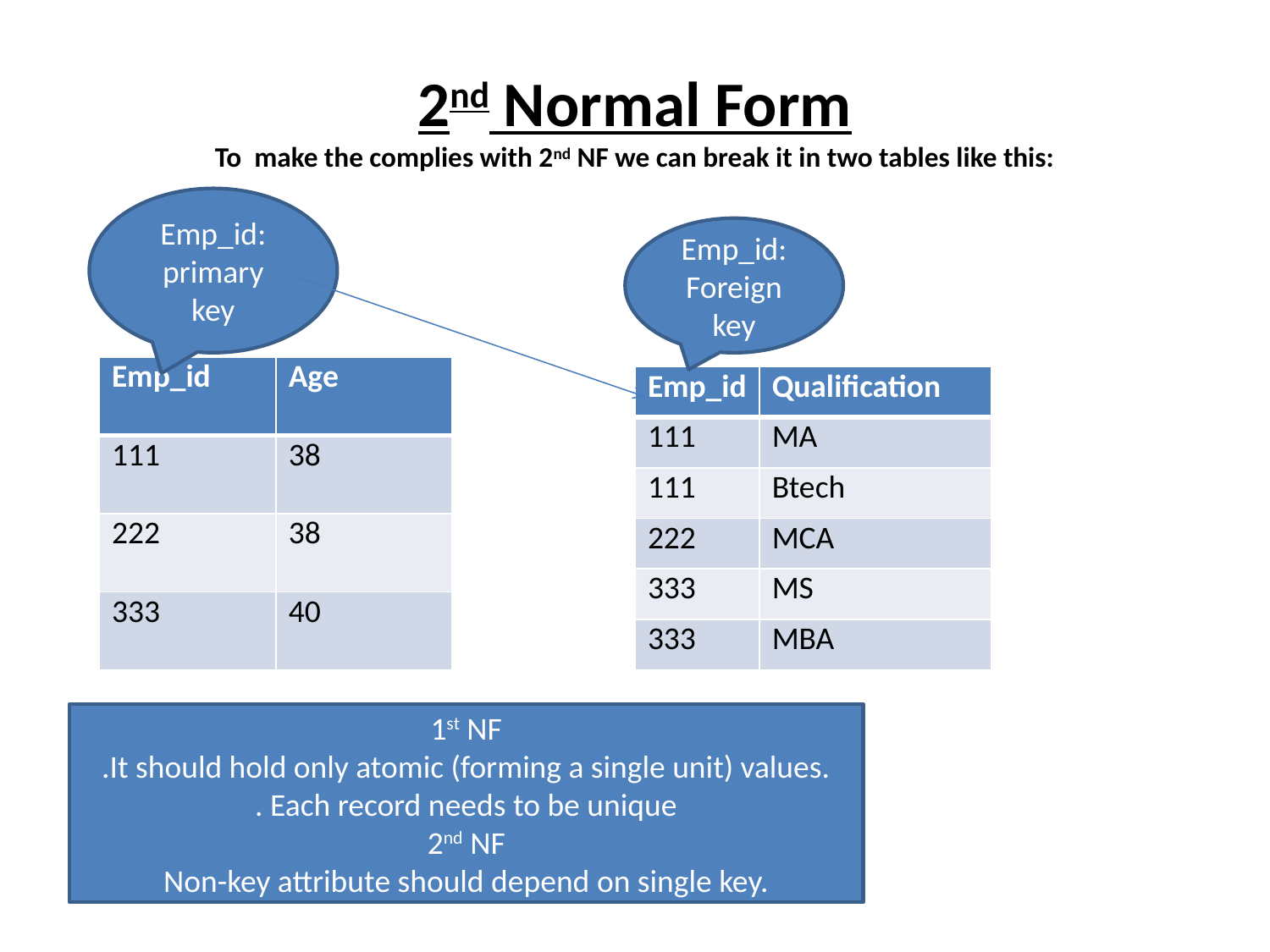

# 2nd Normal Form To  make the complies with 2nd NF we can break it in two tables like this:
Emp_id: primary key
Emp_id: Foreign key
| Emp\_id | Age |
| --- | --- |
| 111 | 38 |
| 222 | 38 |
| 333 | 40 |
| Emp\_id | Qualification |
| --- | --- |
| 111 | MA |
| 111 | Btech |
| 222 | MCA |
| 333 | MS |
| 333 | MBA |
1st NF
.It should hold only atomic (forming a single unit) values.
. Each record needs to be unique
2nd NF
Non-key attribute should depend on single key.